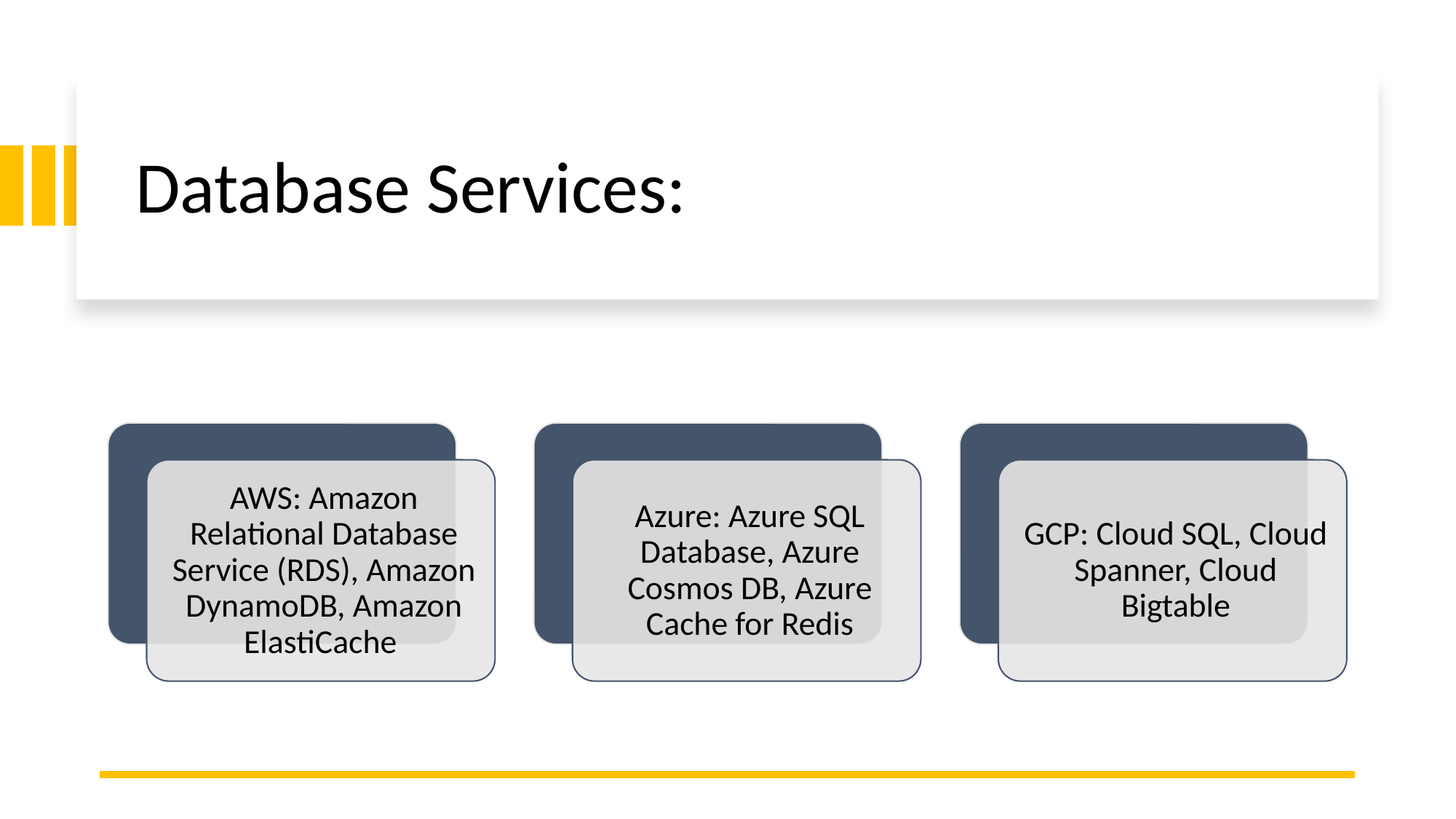

# Database Services:

AWS: Amazon Relational Database Service (RDS), Amazon DynamoDB, Amazon ElastiCache
Azure: Azure SQL Database, Azure Cosmos DB, Azure Cache for Redis
GCP: Cloud SQL, Cloud Spanner, Cloud Bigtable